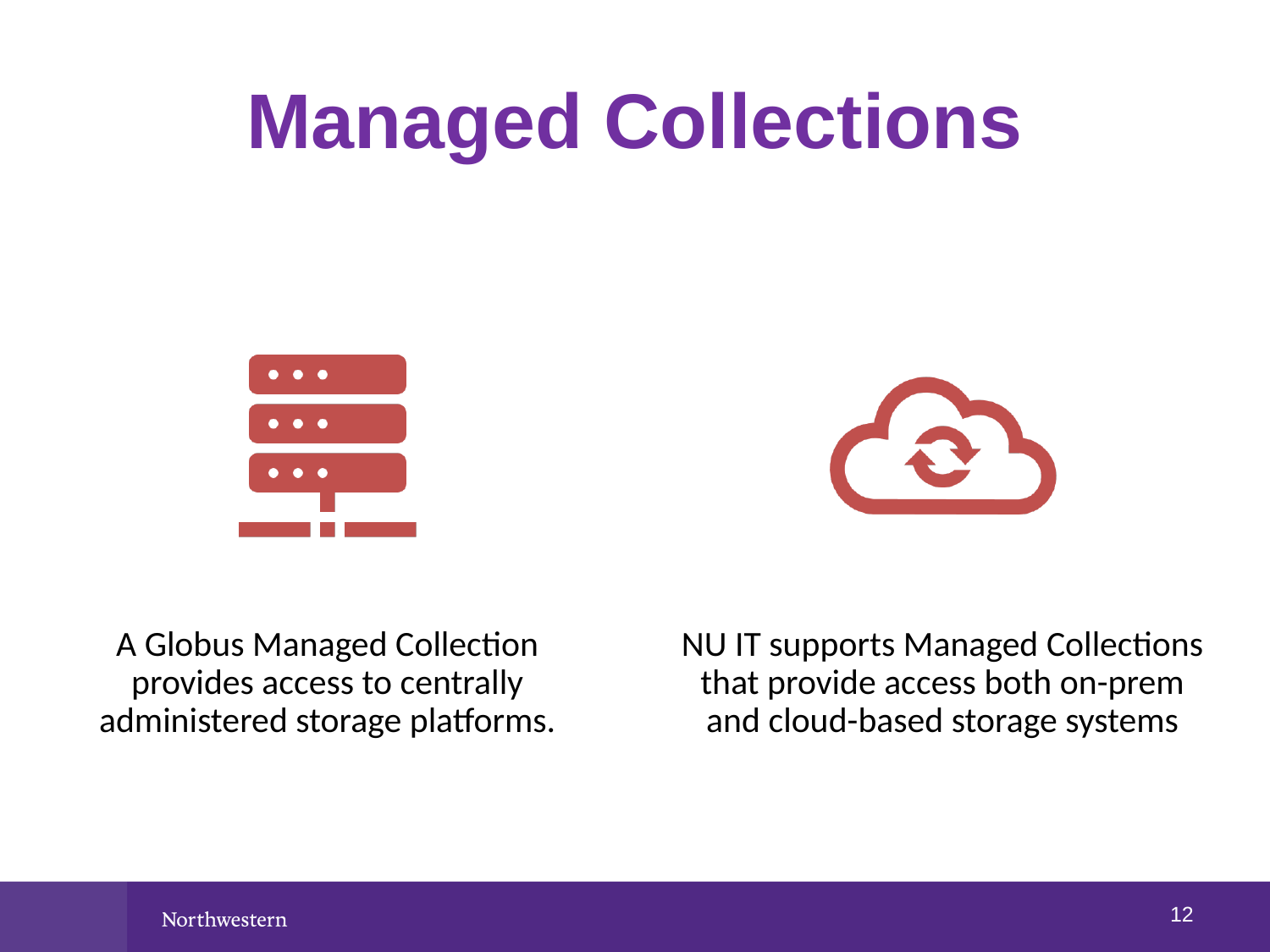

# Managed Collections
A Globus Managed Collection provides access to centrally administered storage platforms.
NU IT supports Managed Collections that provide access both on-prem and cloud-based storage systems
12